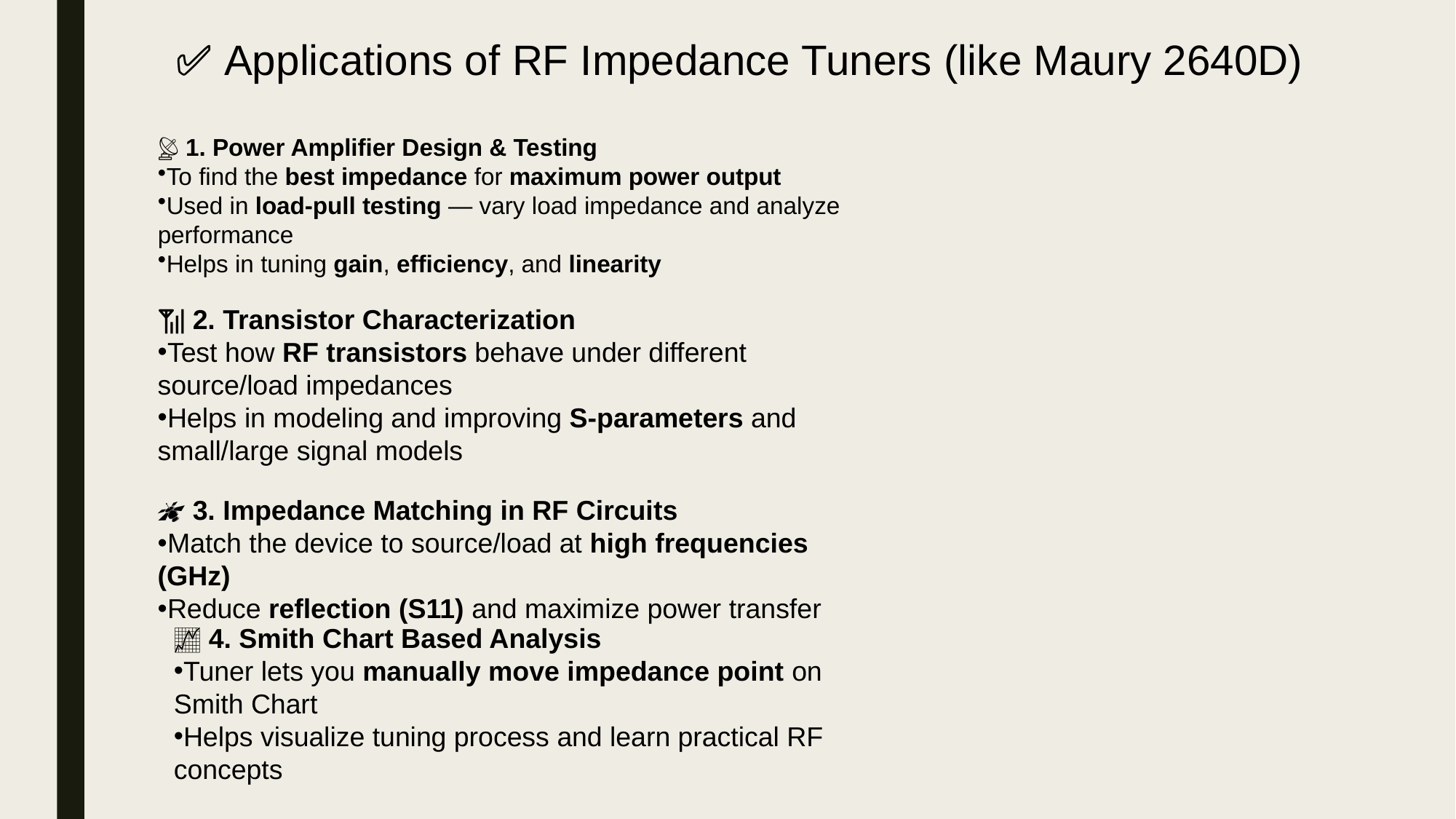

✅ Applications of RF Impedance Tuners (like Maury 2640D)

📡 1. Power Amplifier Design & Testing
To find the best impedance for maximum power output
Used in load-pull testing — vary load impedance and analyze performance
Helps in tuning gain, efficiency, and linearity

📶 2. Transistor Characterization
Test how RF transistors behave under different source/load impedances
Helps in modeling and improving S-parameters and small/large signal models
🛰️ 3. Impedance Matching in RF Circuits
Match the device to source/load at high frequencies (GHz)
Reduce reflection (S11) and maximize power transfer
📈 4. Smith Chart Based Analysis
Tuner lets you manually move impedance point on Smith Chart
Helps visualize tuning process and learn practical RF concepts